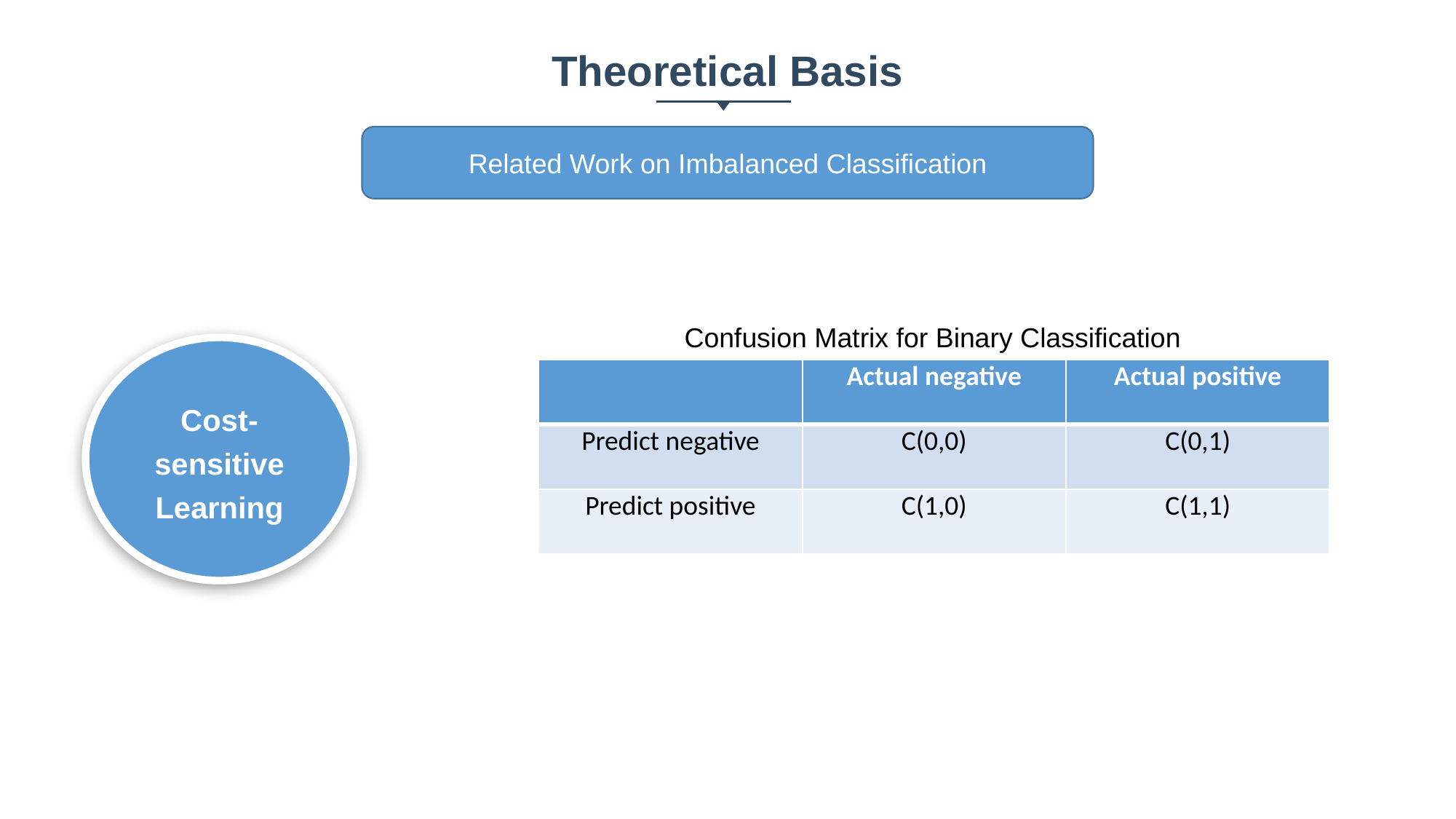

Theoretical Basis
Related Work on Imbalanced Classification
Confusion Matrix for Binary Classification
Cost-sensitive Learning
|  | Actual negative | Actual positive |
| --- | --- | --- |
| Predict negative | C(0,0) | C(0,1) |
| Predict positive | C(1,0) | C(1,1) |